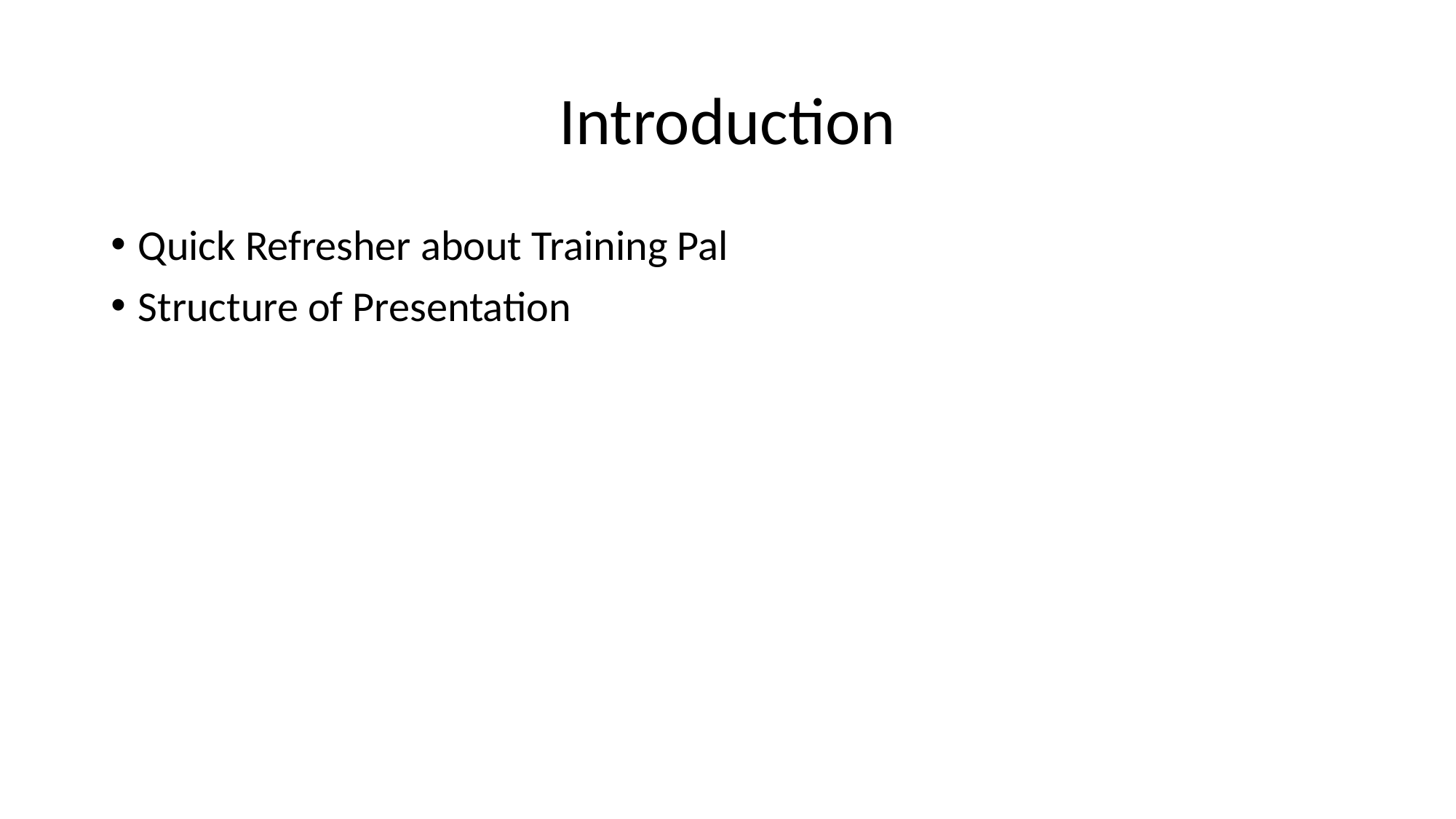

# Introduction
Quick Refresher about Training Pal
Structure of Presentation